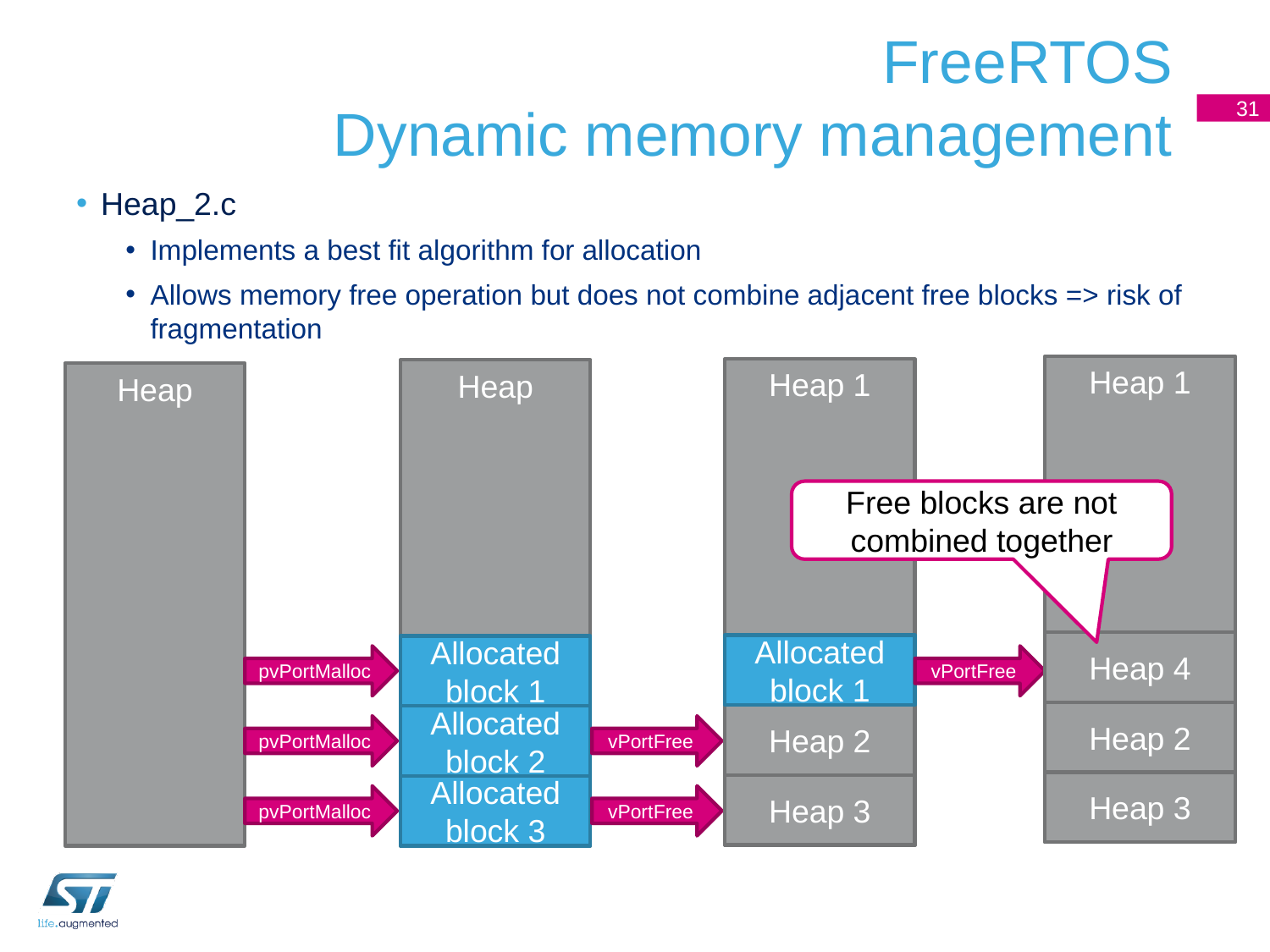

# FreeRTOS Dynamic memory management
31
Heap_2.c
Implements a best fit algorithm for allocation
Allows memory free operation but does not combine adjacent free blocks => risk of fragmentation
Heap 1
Heap 1
Heap
Heap
Free blocks are not combined together
Heap 4
Allocated block 1
Allocated block 1
pvPortMalloc
vPortFree
Heap 2
Heap 2
Allocated block 2
pvPortMalloc
vPortFree
Heap 3
Heap 3
Allocated block 3
pvPortMalloc
vPortFree